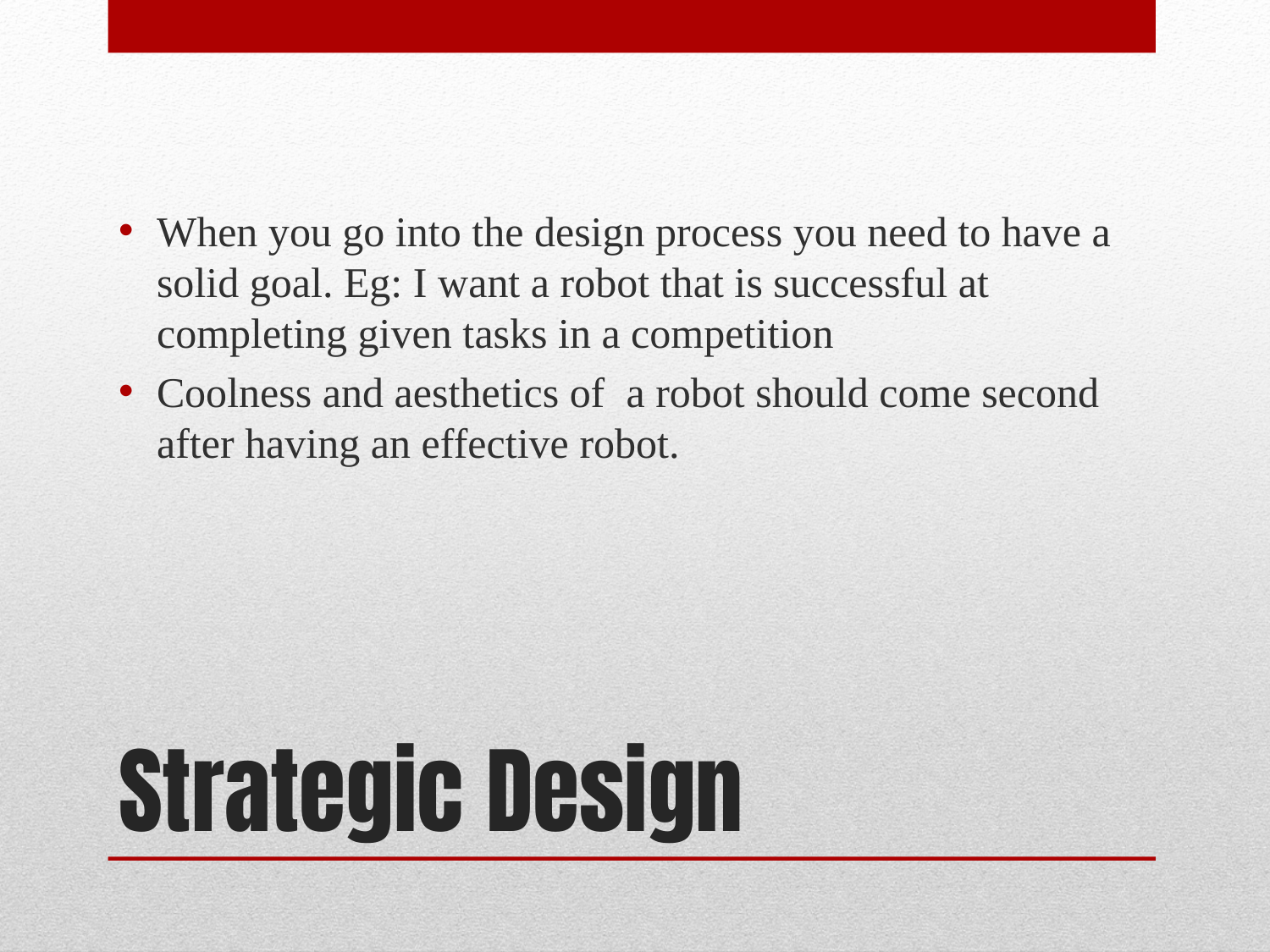

When you go into the design process you need to have a solid goal. Eg: I want a robot that is successful at completing given tasks in a competition
Coolness and aesthetics of  a robot should come second after having an effective robot.

# Strategic Design